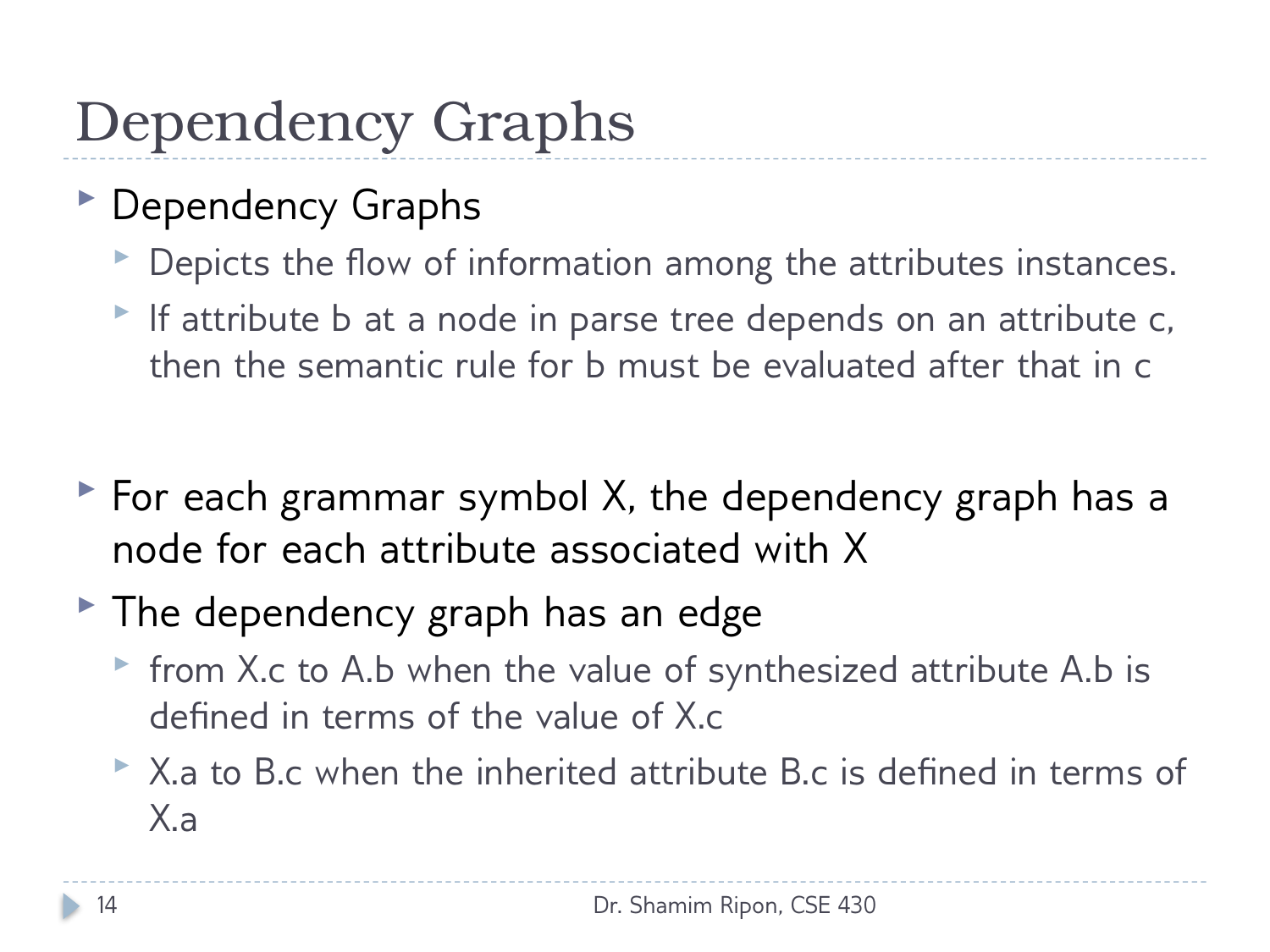

# Dependency Graphs
Dependency Graphs
Depicts the flow of information among the attributes instances.
If attribute b at a node in parse tree depends on an attribute c, then the semantic rule for b must be evaluated after that in c

For each grammar symbol X, the dependency graph has a node for each attribute associated with X
The dependency graph has an edge
from X.c to A.b when the value of synthesized attribute A.b is defined in terms of the value of X.c
X.a to B.c when the inherited attribute B.c is defined in terms of X.a
14
Dr. Shamim Ripon, CSE 430